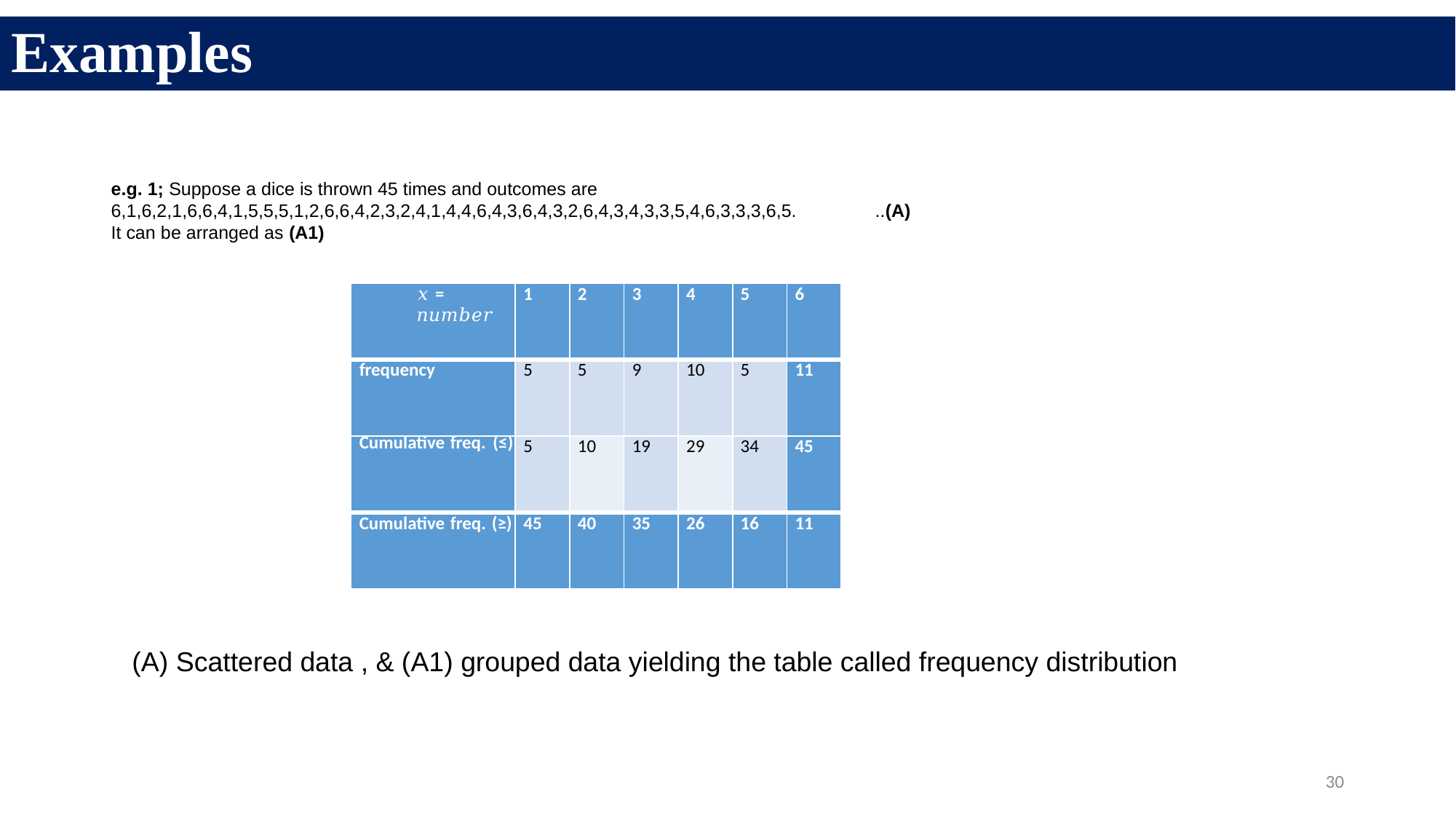

Examples
e.g. 1; Suppose a dice is thrown 45 times and outcomes are
6,1,6,2,1,6,6,4,1,5,5,5,1,2,6,6,4,2,3,2,4,1,4,4,6,4,3,6,4,3,2,6,4,3,4,3,3,5,4,6,3,3,3,6,5.	..(A)
It can be arranged as (A1)

| 𝑥 = 𝑛𝑢𝑚𝑏𝑒𝑟 | 1 | 2 | 3 | 4 | 5 | 6 |
| --- | --- | --- | --- | --- | --- | --- |
| frequency | 5 | 5 | 9 | 10 | 5 | 11 |
| Cumulative freq. (≤) | 5 | 10 | 19 | 29 | 34 | 45 |
| Cumulative freq. (≥) | 45 | 40 | 35 | 26 | 16 | 11 |
(A) Scattered data , & (A1) grouped data yielding the table called frequency distribution
30